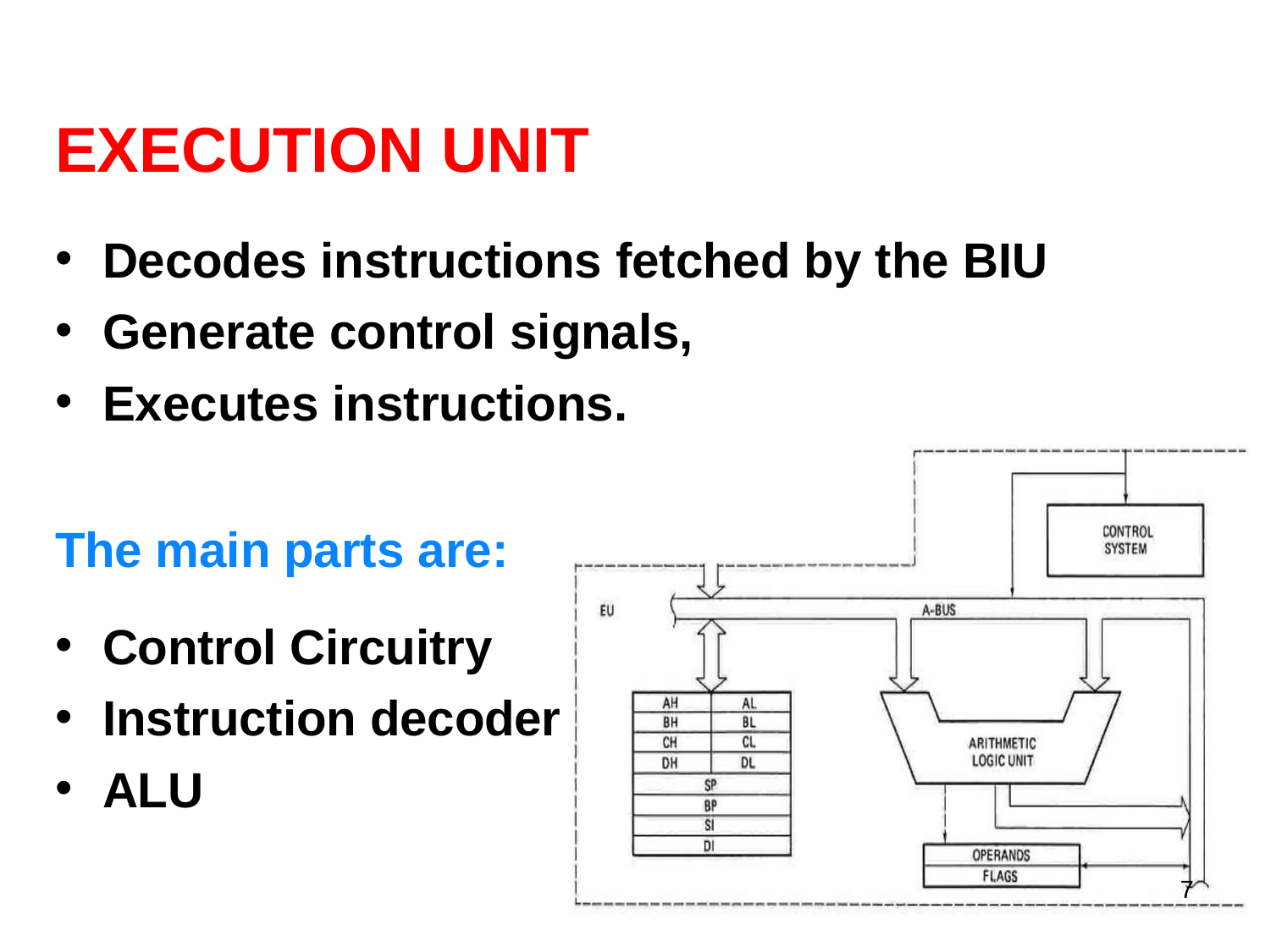

# EXECUTION UNIT
Decodes instructions fetched by the BIU
Generate control signals,
Executes instructions.

The main parts are:
Control Circuitry
Instruction decoder
ALU

7